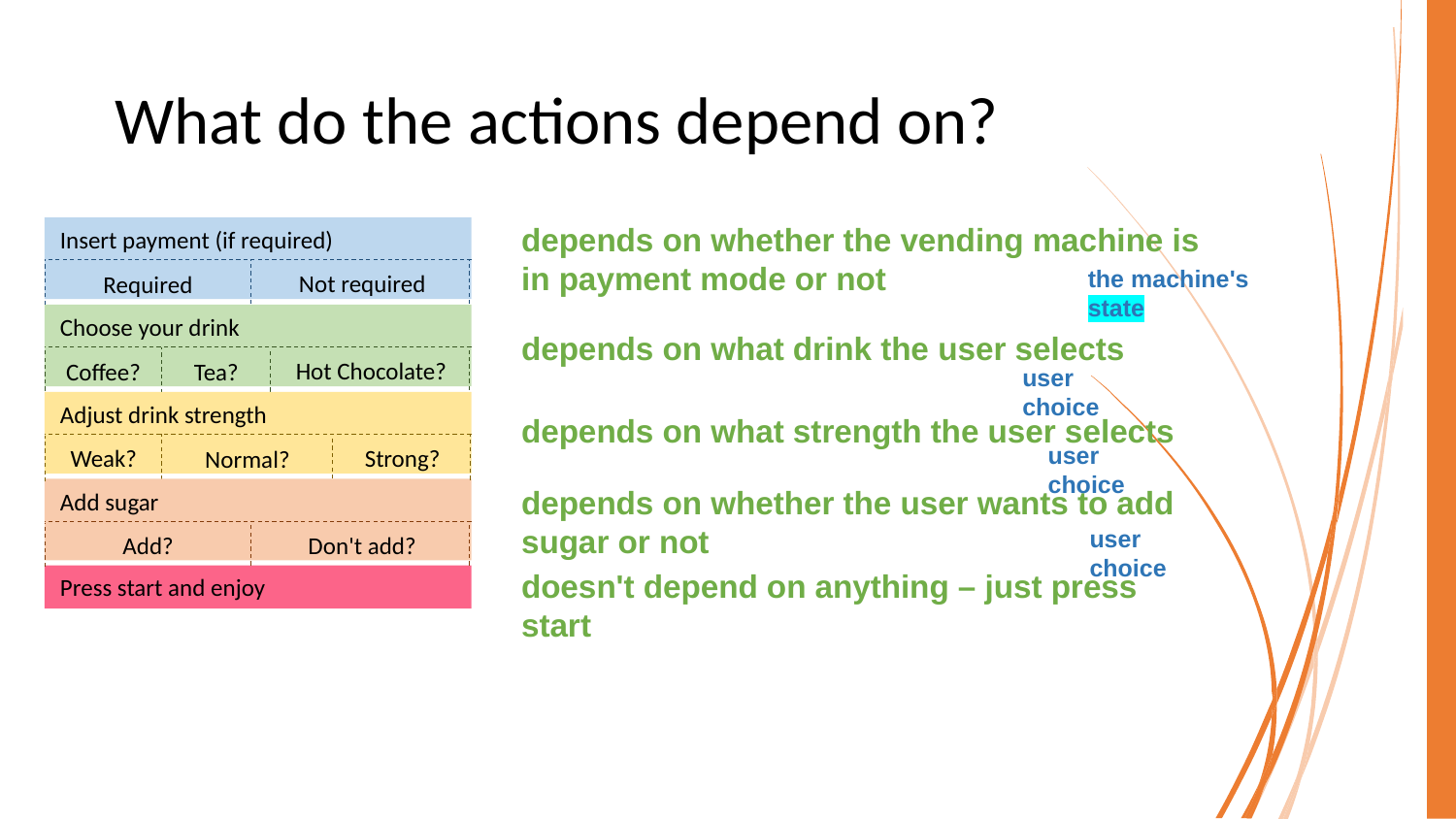

# What do the actions depend on?
depends on whether the vending machine is in payment mode or not

Insert payment (if required)
Not required
Required

Choose your drink
Hot Chocolate?
Coffee?
Tea?

Adjust drink strength
Strong?
Weak?
Normal?

Add sugar
Don't add?
Add?
Press start and enjoy
the machine's state
depends on what drink the user selects
user choice
depends on what strength the user selects
user choice
depends on whether the user wants to add sugar or not
user choice
doesn't depend on anything – just press start